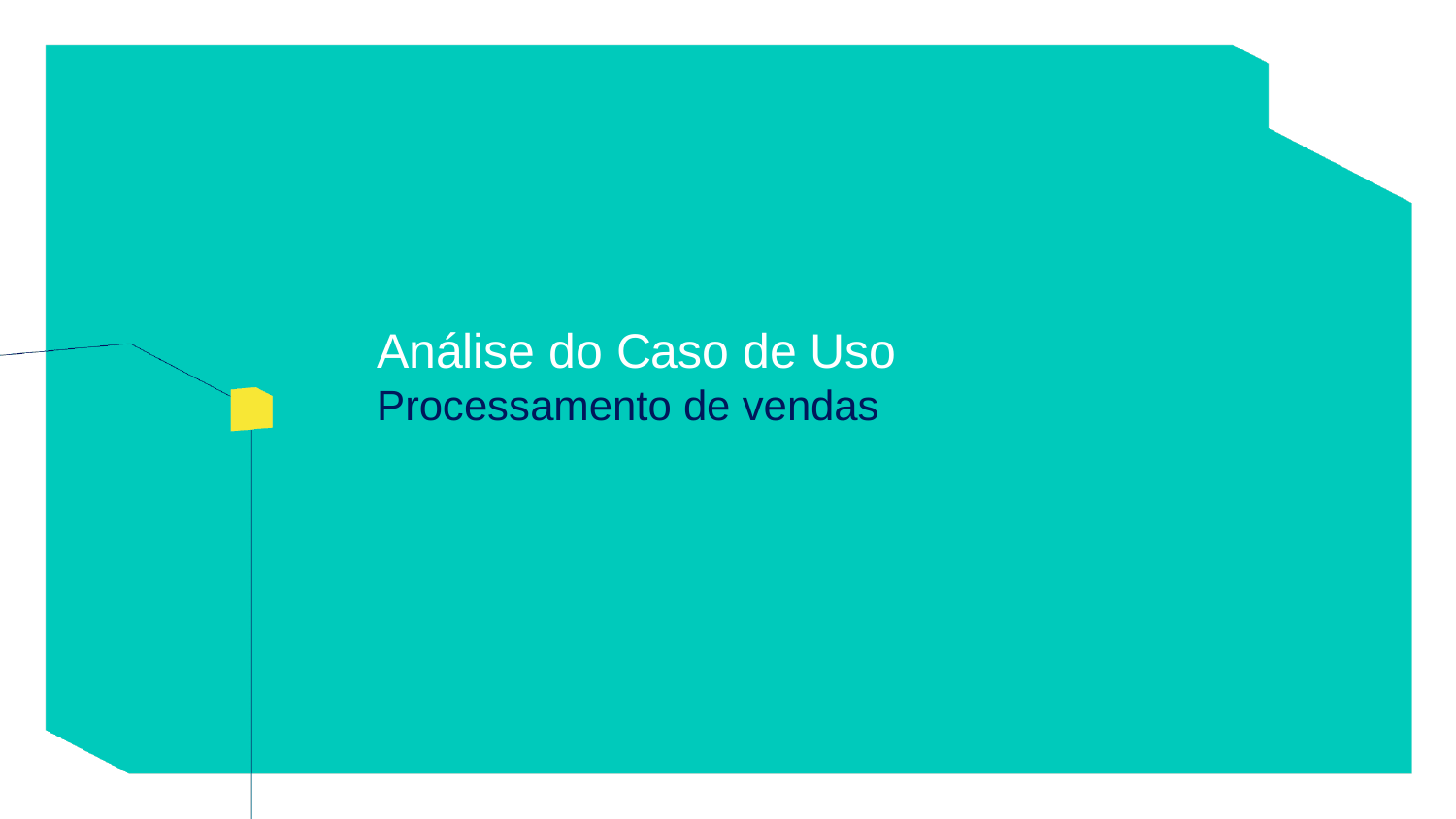

Análise do Caso de Uso
Processamento de vendas